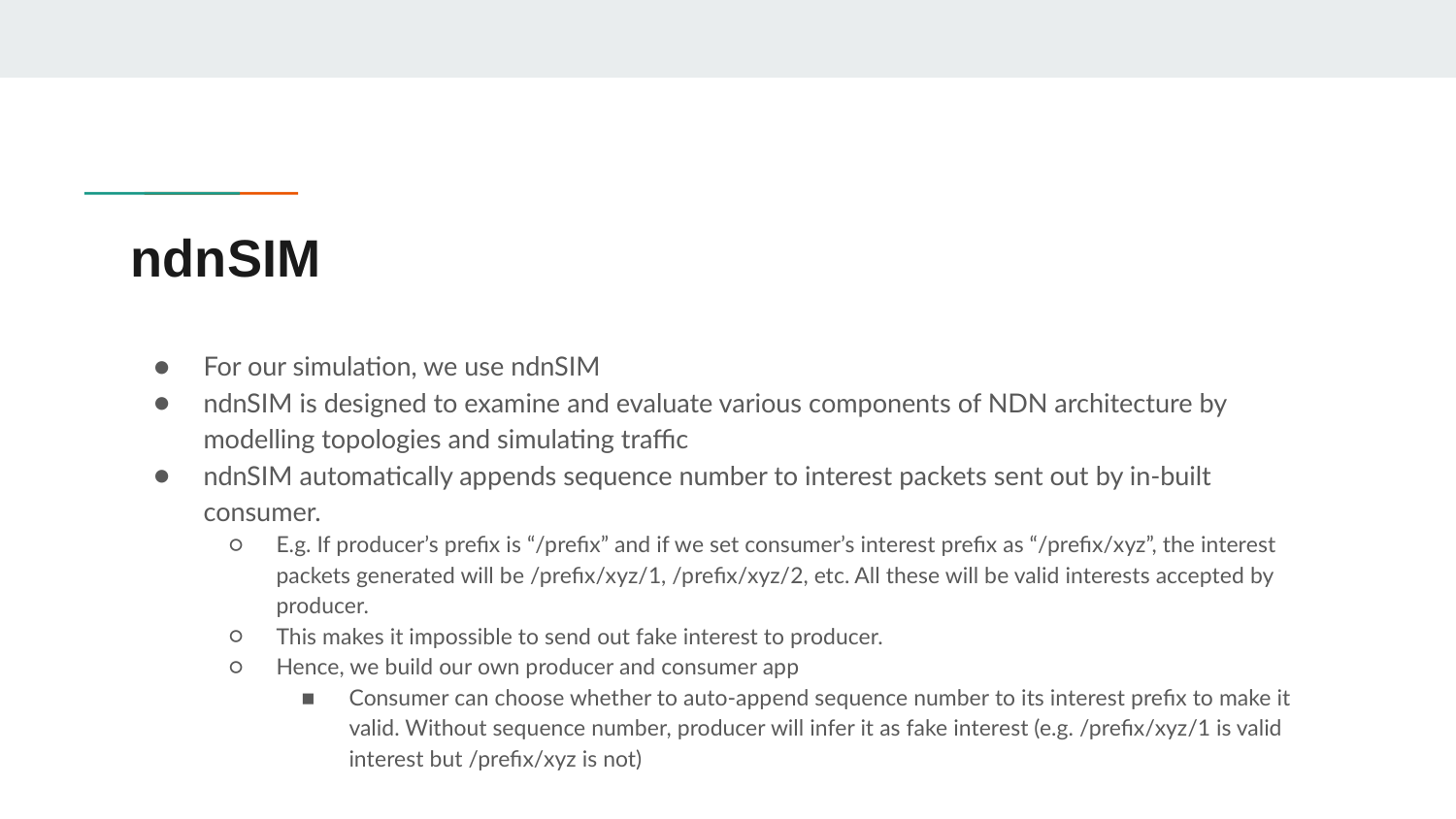

# ndnSIM
For our simulation, we use ndnSIM
ndnSIM is designed to examine and evaluate various components of NDN architecture by modelling topologies and simulating traffic
ndnSIM automatically appends sequence number to interest packets sent out by in-built consumer.
E.g. If producer’s prefix is “/prefix” and if we set consumer’s interest prefix as “/prefix/xyz”, the interest packets generated will be /prefix/xyz/1, /prefix/xyz/2, etc. All these will be valid interests accepted by producer.
This makes it impossible to send out fake interest to producer.
Hence, we build our own producer and consumer app
Consumer can choose whether to auto-append sequence number to its interest prefix to make it valid. Without sequence number, producer will infer it as fake interest (e.g. /prefix/xyz/1 is valid interest but /prefix/xyz is not)